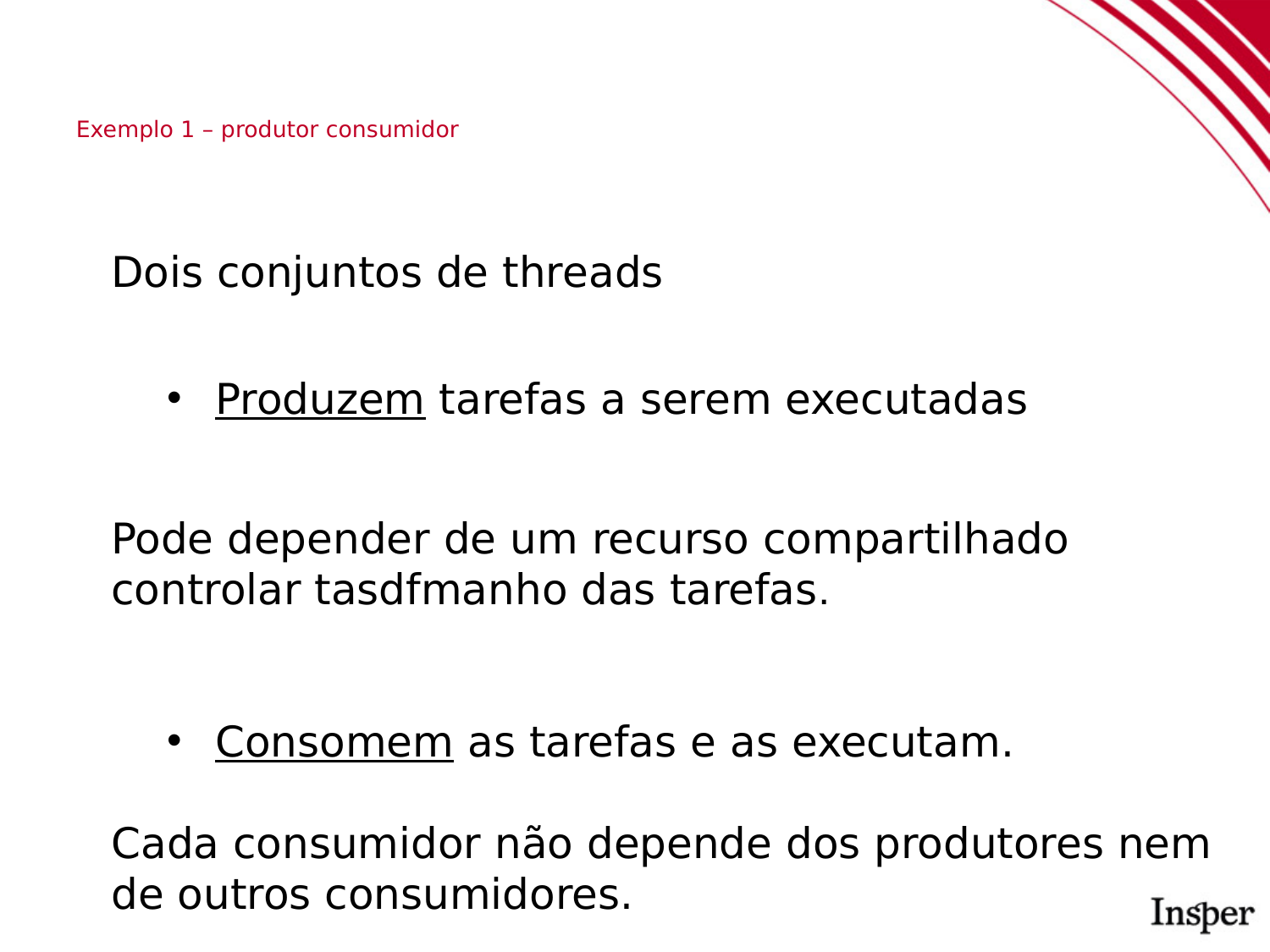

Exemplo 1 – produtor consumidor
Dois conjuntos de threads

Produzem tarefas a serem executadas

Pode depender de um recurso compartilhado
controlar tasdfmanho das tarefas.

Consomem as tarefas e as executam.

Cada consumidor não depende dos produtores nem de outros consumidores.